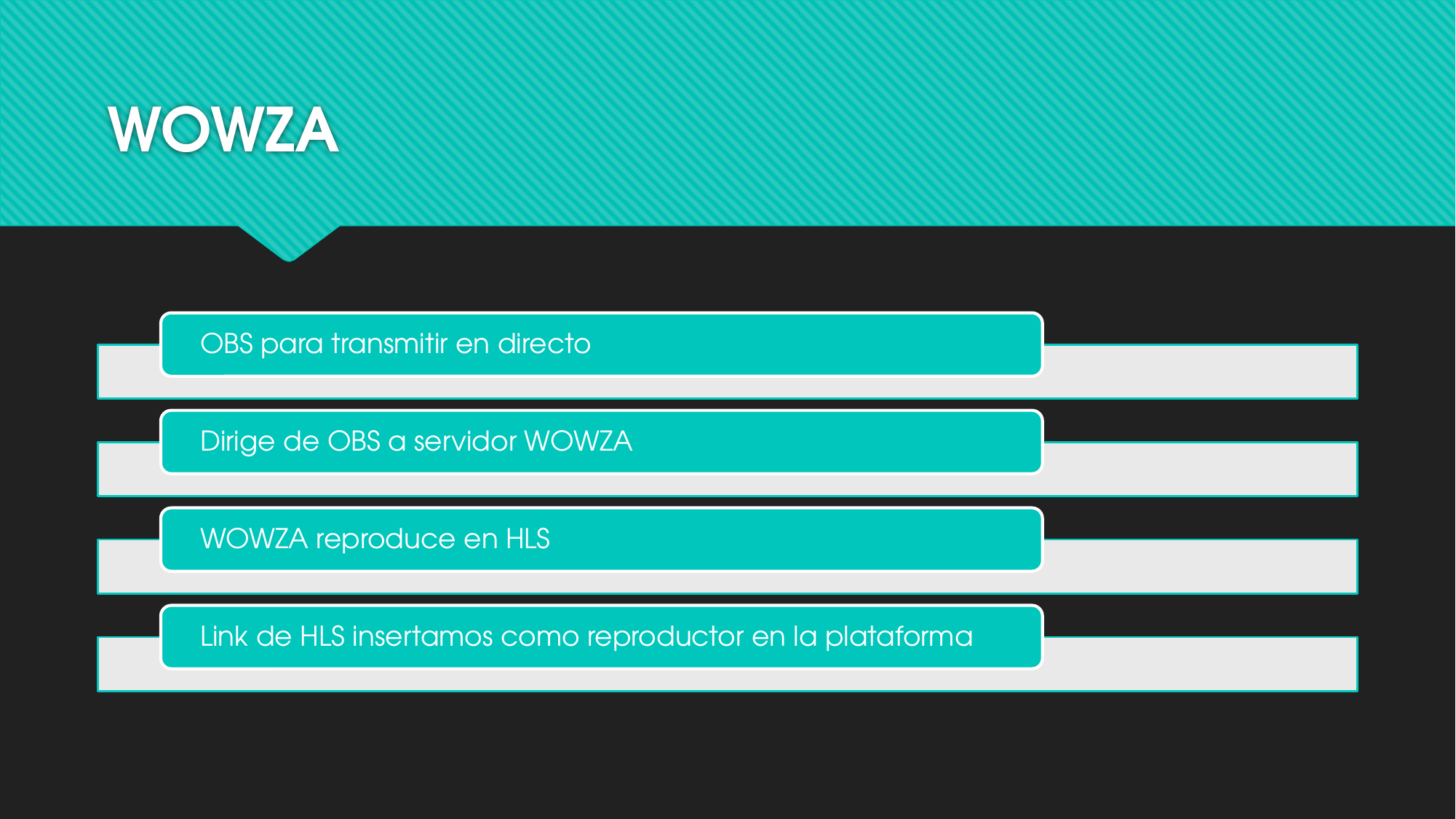

# WOWZA
OBS para transmitir en directo
Dirige de OBS a servidor WOWZA
WOWZA reproduce en HLS
Link de HLS insertamos como reproductor en la plataforma